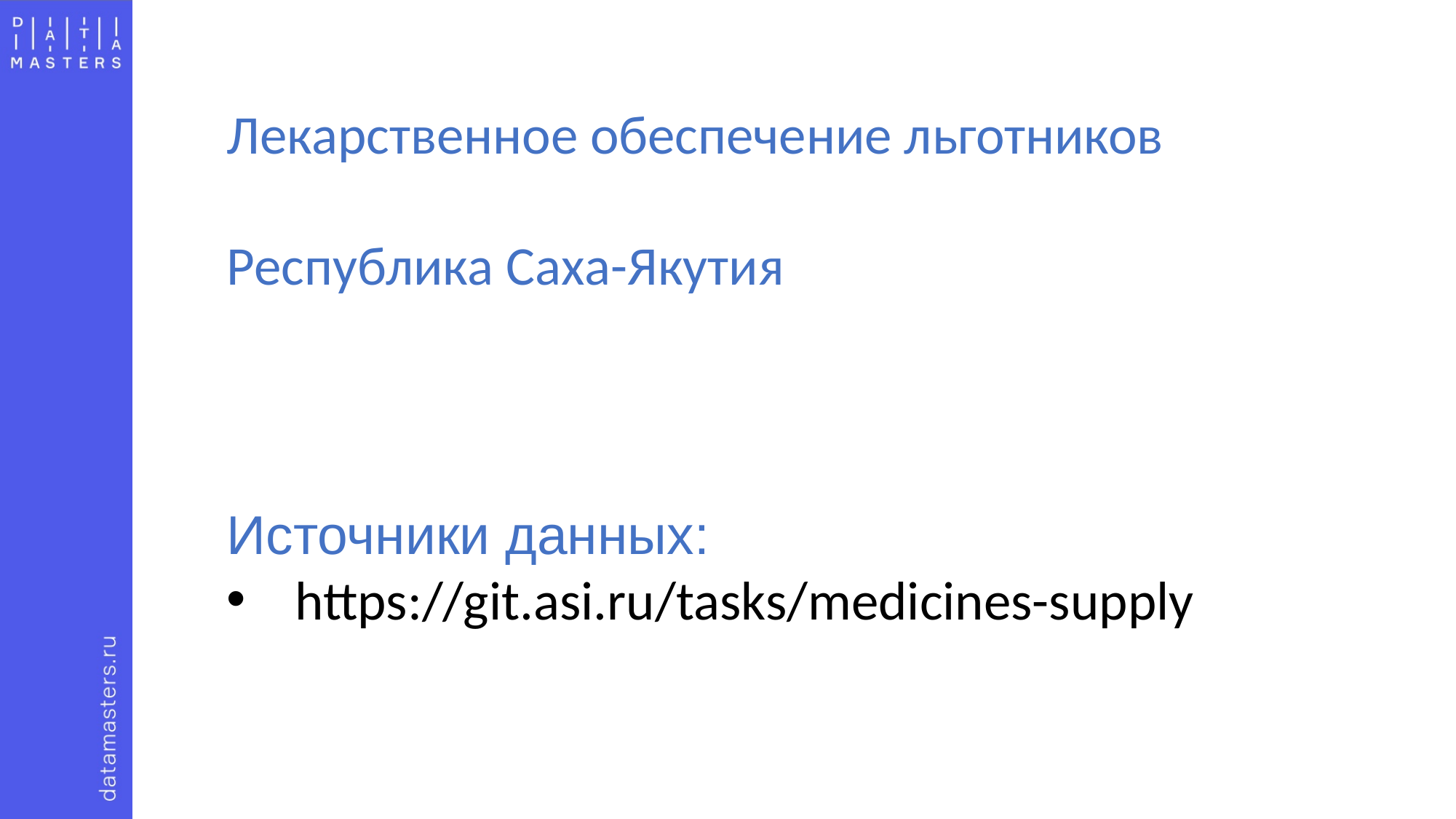

Лекарственное обеспечение льготников
Республика Саха-Якутия

Источники данных:
https://git.asi.ru/tasks/medicines-supply